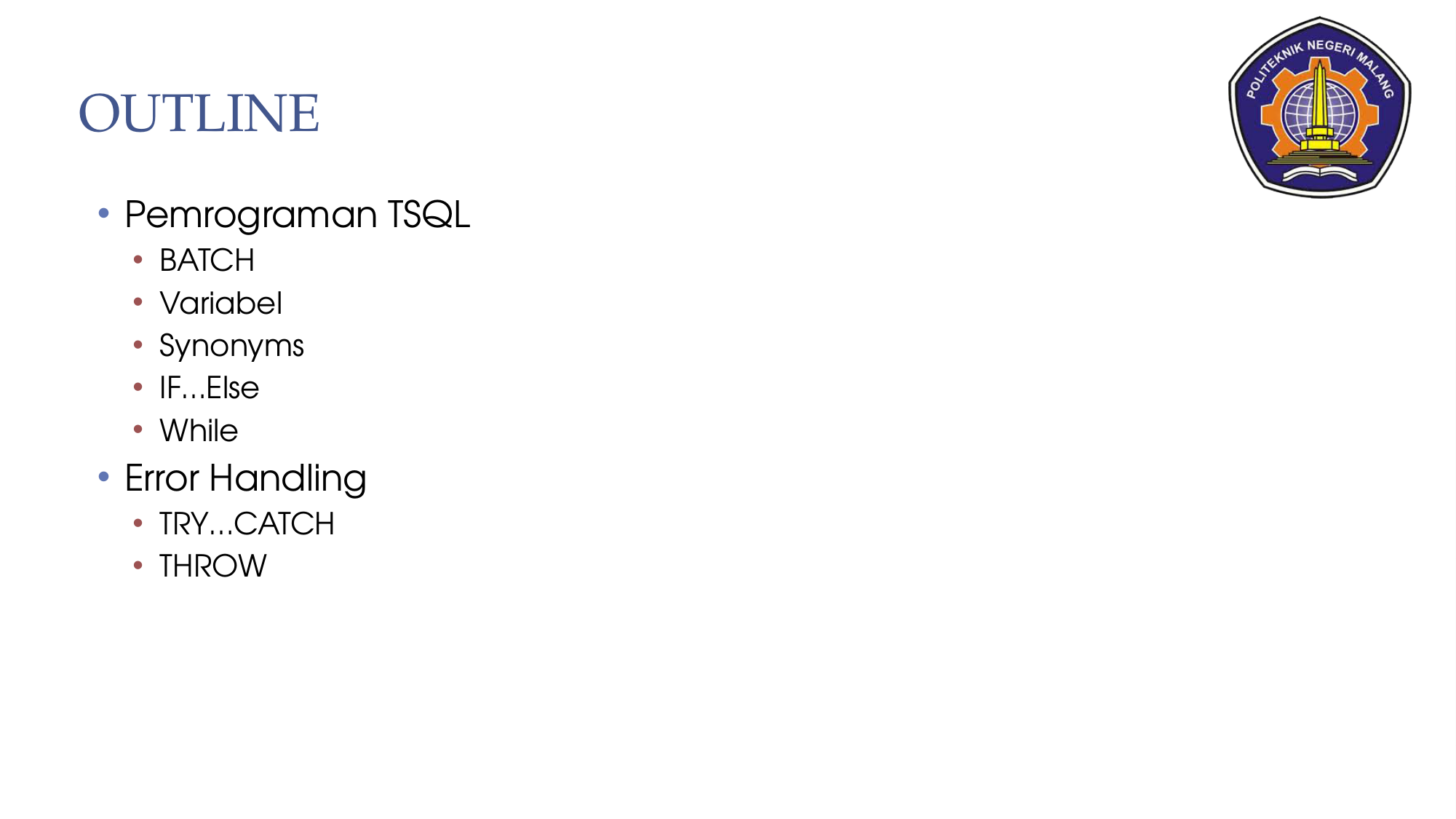

# Outline
Pemrograman TSQL
BATCH
Variabel
Synonyms
IF…Else
While
Error Handling
TRY…CATCH
THROW